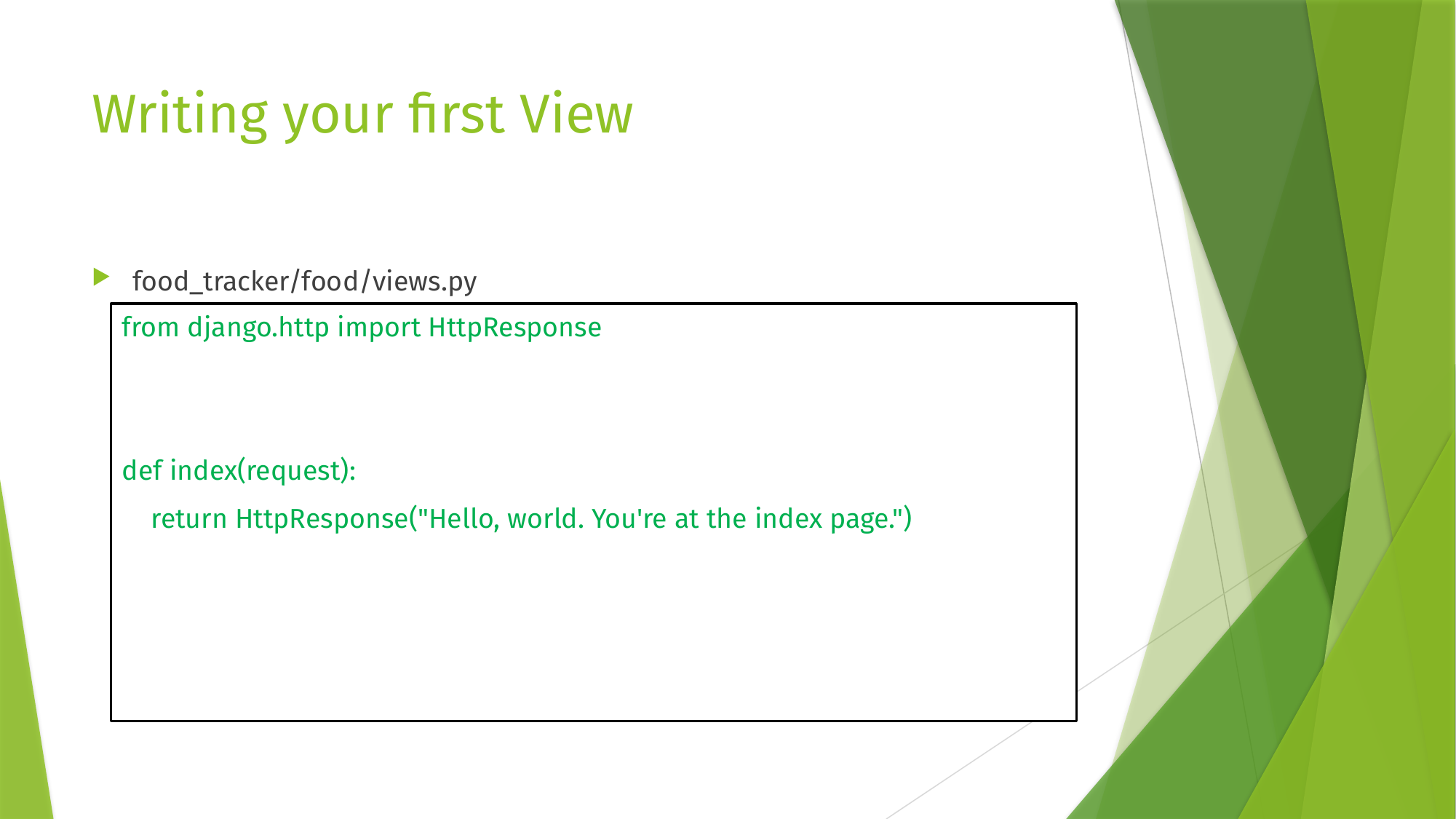

# Writing your first View
food_tracker/food/views.py

from django.http import HttpResponse

def index(request):
    return HttpResponse("Hello, world. You're at the index page.")